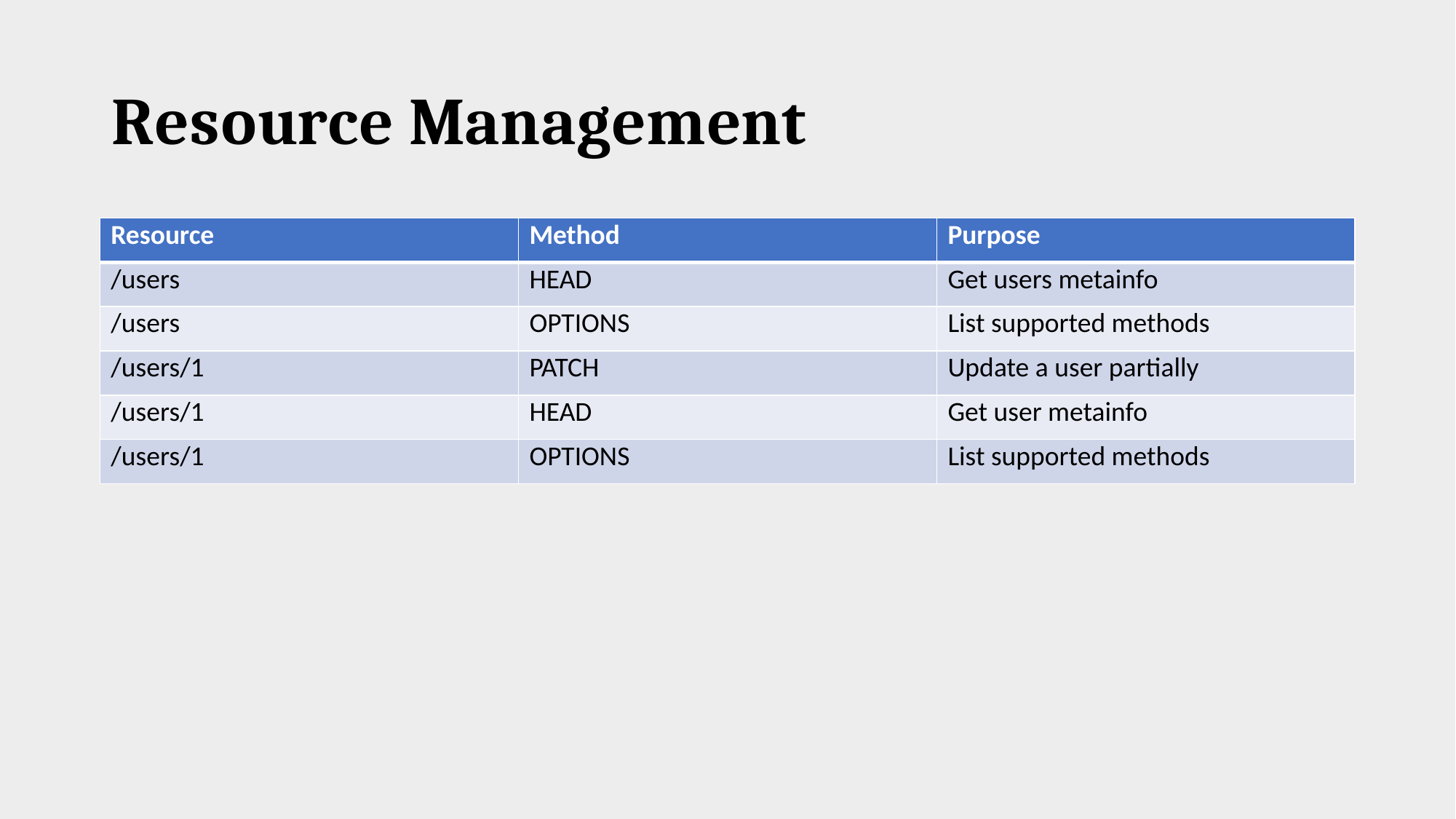

# Resource Management
| Resource | Method | Purpose |
| --- | --- | --- |
| /users | HEAD | Get users metainfo |
| /users | OPTIONS | List supported methods |
| /users/1 | PATCH | Update a user partially |
| /users/1 | HEAD | Get user metainfo |
| /users/1 | OPTIONS | List supported methods |